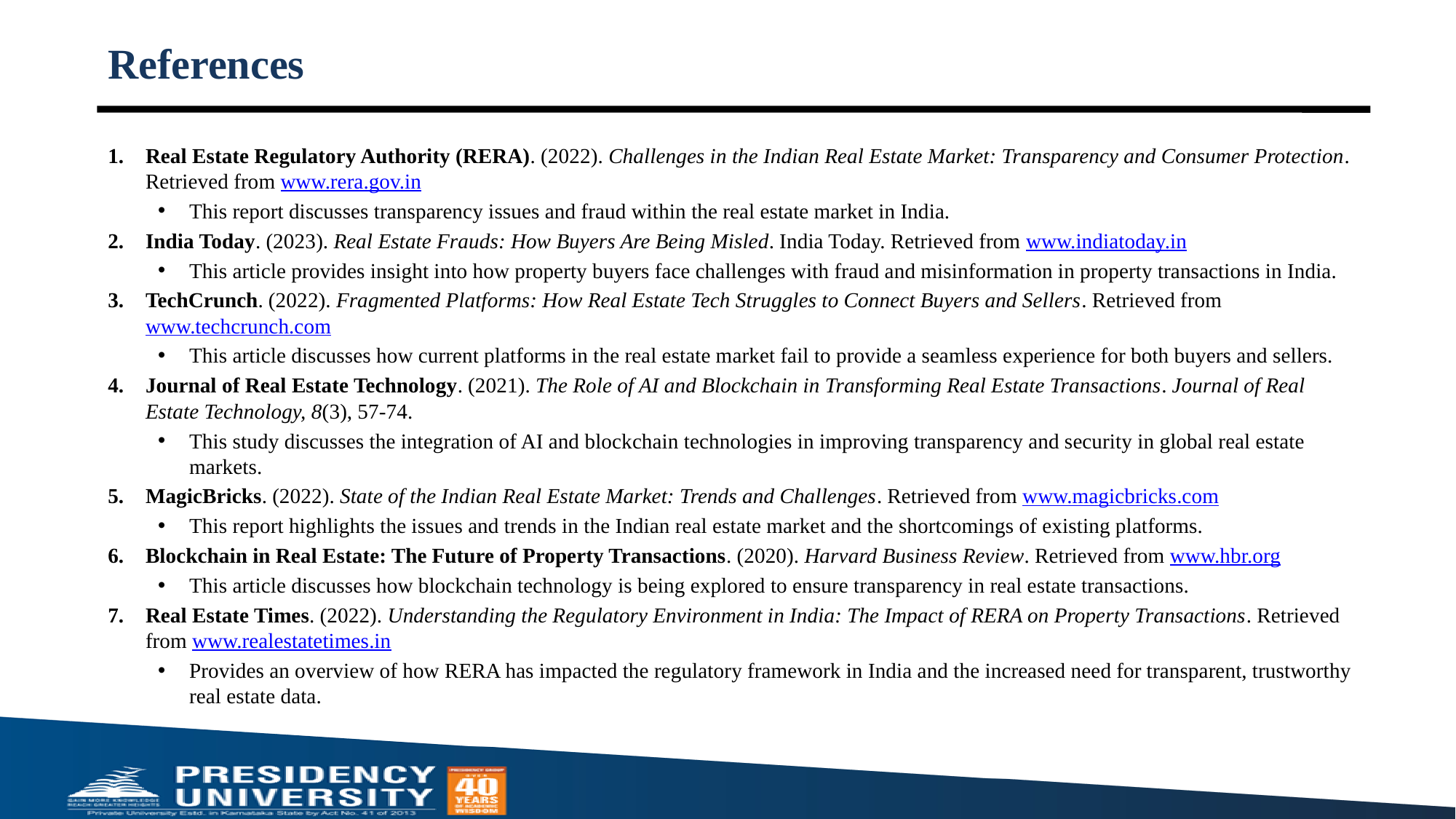

# References
Real Estate Regulatory Authority (RERA). (2022). Challenges in the Indian Real Estate Market: Transparency and Consumer Protection. Retrieved from www.rera.gov.in
This report discusses transparency issues and fraud within the real estate market in India.
India Today. (2023). Real Estate Frauds: How Buyers Are Being Misled. India Today. Retrieved from www.indiatoday.in
This article provides insight into how property buyers face challenges with fraud and misinformation in property transactions in India.
TechCrunch. (2022). Fragmented Platforms: How Real Estate Tech Struggles to Connect Buyers and Sellers. Retrieved from www.techcrunch.com
This article discusses how current platforms in the real estate market fail to provide a seamless experience for both buyers and sellers.
Journal of Real Estate Technology. (2021). The Role of AI and Blockchain in Transforming Real Estate Transactions. Journal of Real Estate Technology, 8(3), 57-74.
This study discusses the integration of AI and blockchain technologies in improving transparency and security in global real estate markets.
MagicBricks. (2022). State of the Indian Real Estate Market: Trends and Challenges. Retrieved from www.magicbricks.com
This report highlights the issues and trends in the Indian real estate market and the shortcomings of existing platforms.
Blockchain in Real Estate: The Future of Property Transactions. (2020). Harvard Business Review. Retrieved from www.hbr.org
This article discusses how blockchain technology is being explored to ensure transparency in real estate transactions.
Real Estate Times. (2022). Understanding the Regulatory Environment in India: The Impact of RERA on Property Transactions. Retrieved from www.realestatetimes.in
Provides an overview of how RERA has impacted the regulatory framework in India and the increased need for transparent, trustworthy real estate data.